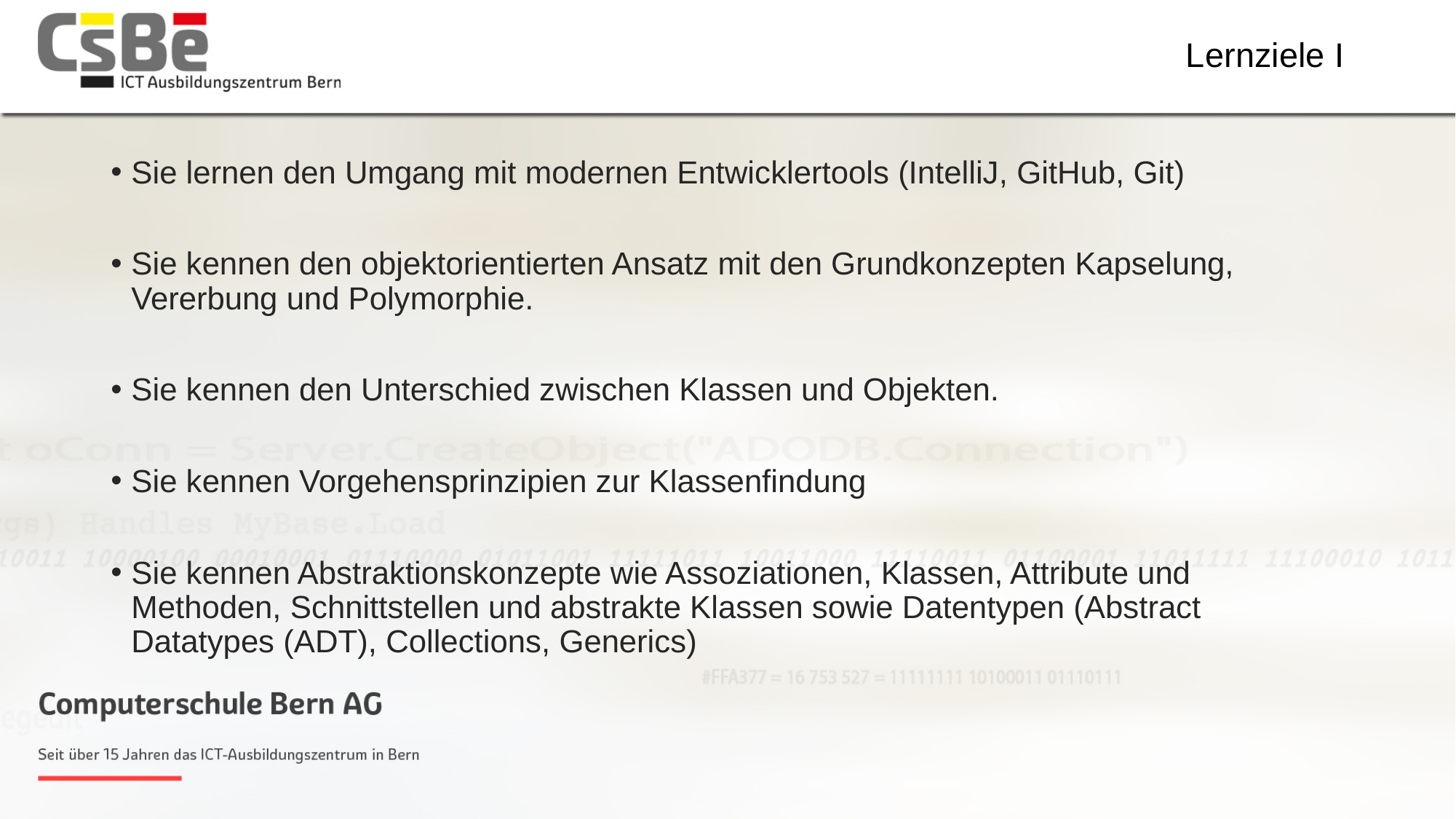

# Lernziele I
Sie lernen den Umgang mit modernen Entwicklertools (IntelliJ, GitHub, Git)

Sie kennen den objektorientierten Ansatz mit den Grundkonzepten Kapselung, Vererbung und Polymorphie.

Sie kennen den Unterschied zwischen Klassen und Objekten.

Sie kennen Vorgehensprinzipien zur Klassenfindung

Sie kennen Abstraktionskonzepte wie Assoziationen, Klassen, Attribute und Methoden, Schnittstellen und abstrakte Klassen sowie Datentypen (Abstract Datatypes (ADT), Collections, Generics)